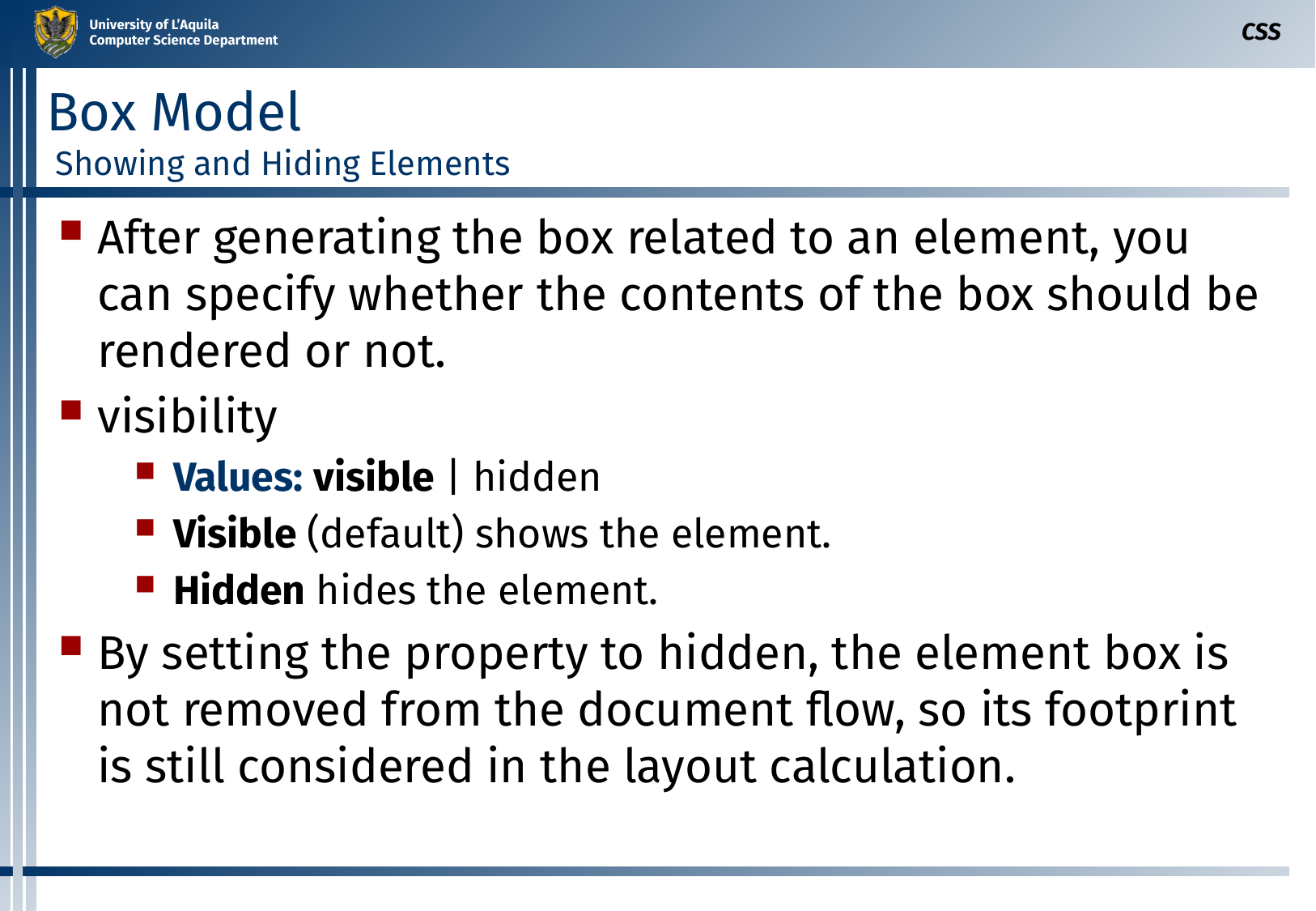

CSS
# Box Model Showing and Hiding Elements
After generating the box related to an element, you can specify whether the contents of the box should be rendered or not.
visibility
Values: visible | hidden
Visible (default) shows the element.
Hidden hides the element.
By setting the property to hidden, the element box is not removed from the document flow, so its footprint is still considered in the layout calculation.